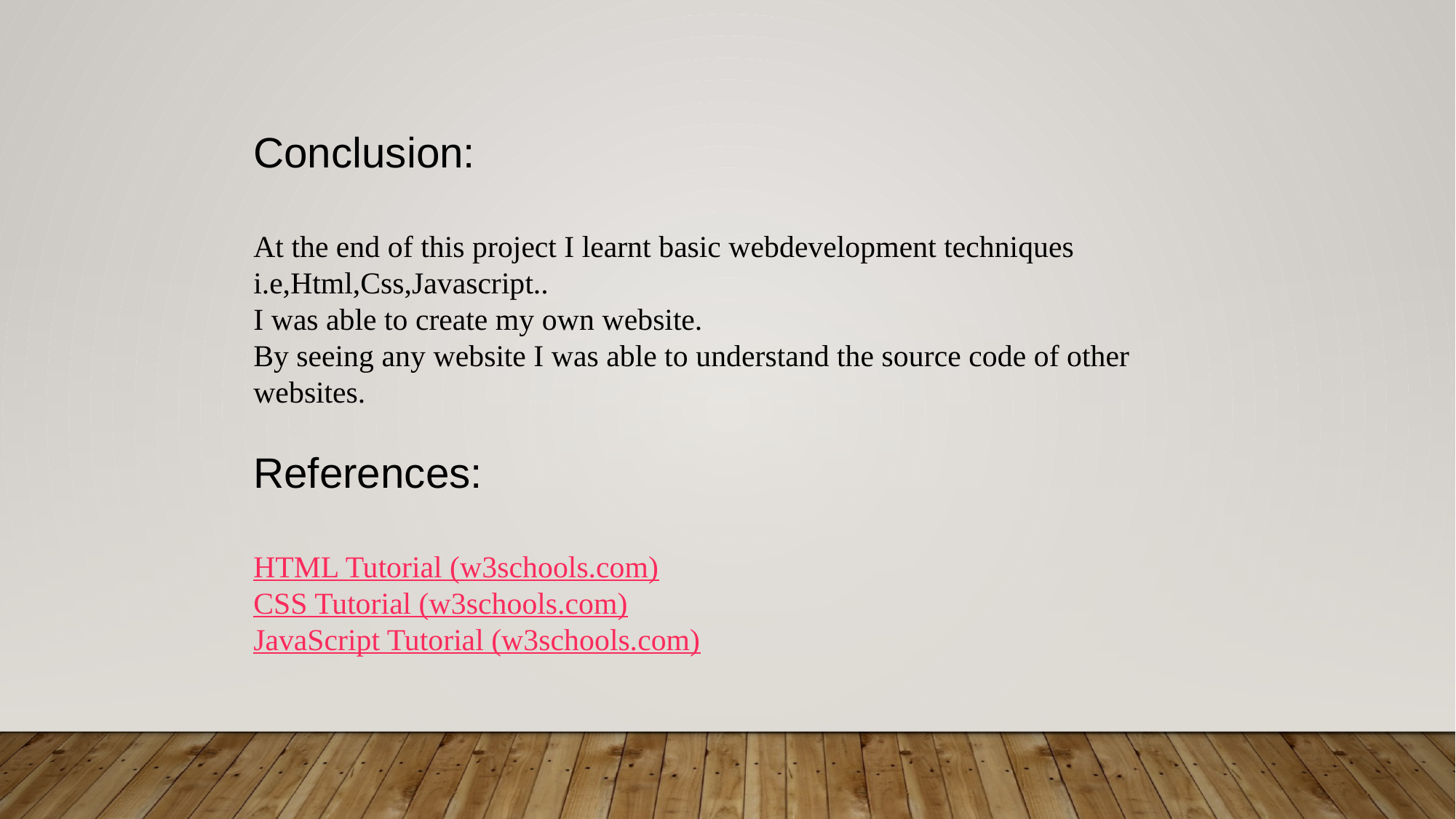

Conclusion:

At the end of this project I learnt basic webdevelopment techniques i.e,Html,Css,Javascript..
I was able to create my own website.
By seeing any website I was able to understand the source code of other websites.

References:

HTML Tutorial (w3schools.com)
CSS Tutorial (w3schools.com)
JavaScript Tutorial (w3schools.com)